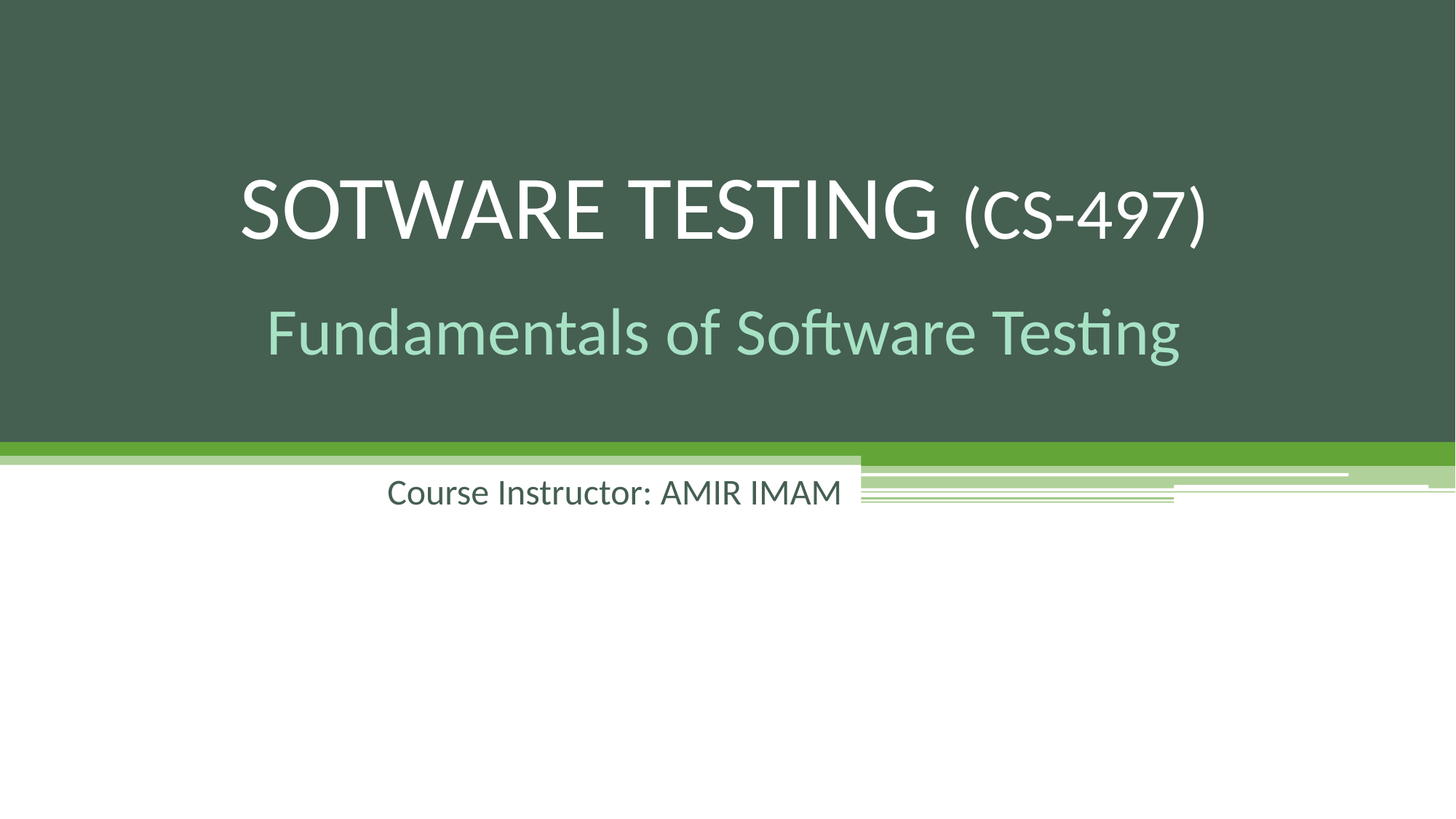

SOTWARE TESTING (CS-497)
Fundamentals of Software Testing
Course Instructor: AMIR IMAM